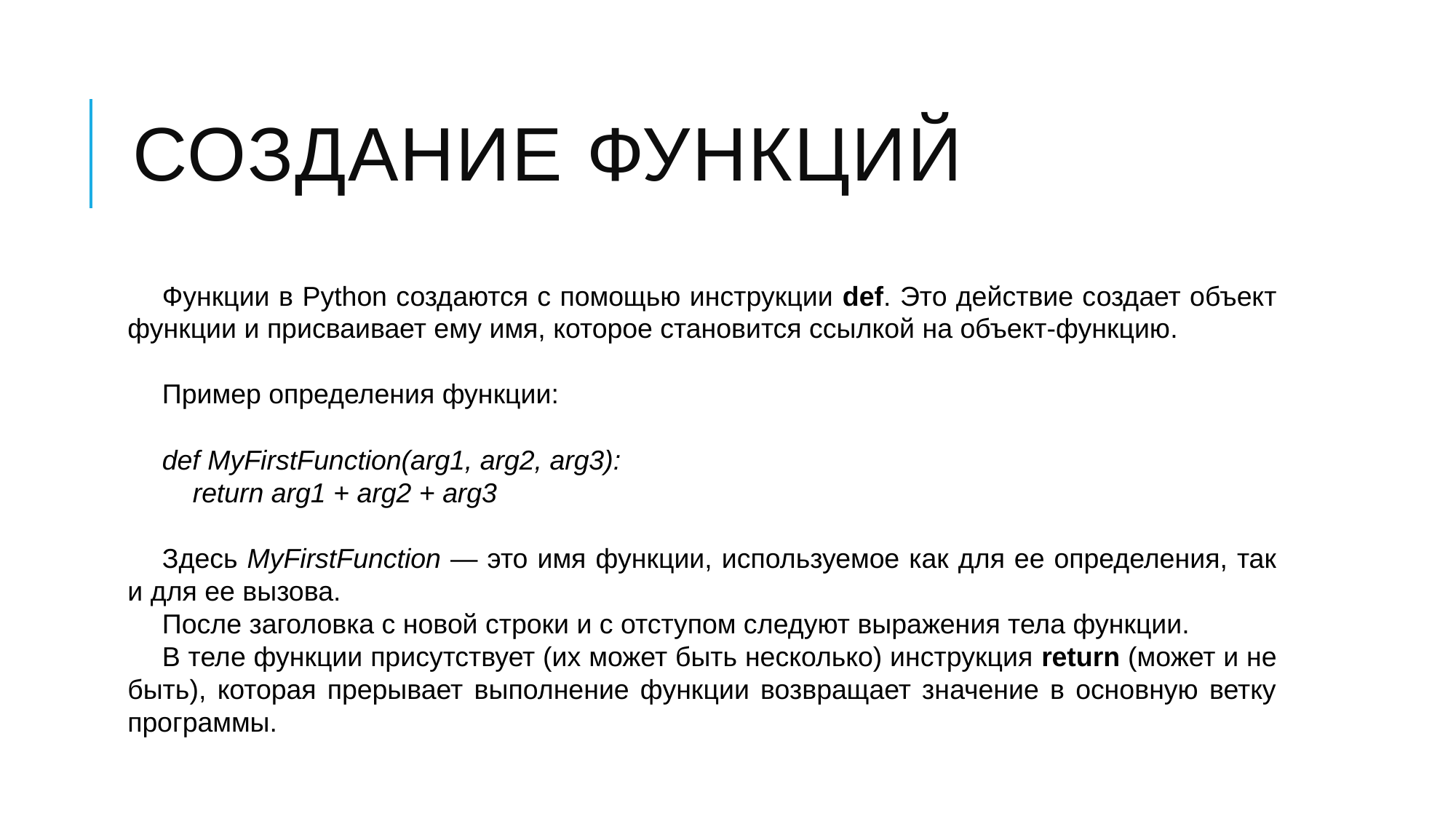

# Создание функций
Функции в Python создаются с помощью инструкции def. Это действие создает объект функции и присваивает ему имя, которое становится ссылкой на объект-функцию.

Пример определения функции:

def MyFirstFunction(arg1, arg2, arg3):
    return arg1 + arg2 + arg3

Здесь MyFirstFunction — это имя функции, используемое как для ее определения, так и для ее вызова.
После заголовка с новой строки и с отступом следуют выражения тела функции.
В теле функции присутствует (их может быть несколько) инструкция return (может и не быть), которая прерывает выполнение функции возвращает значение в основную ветку программы.